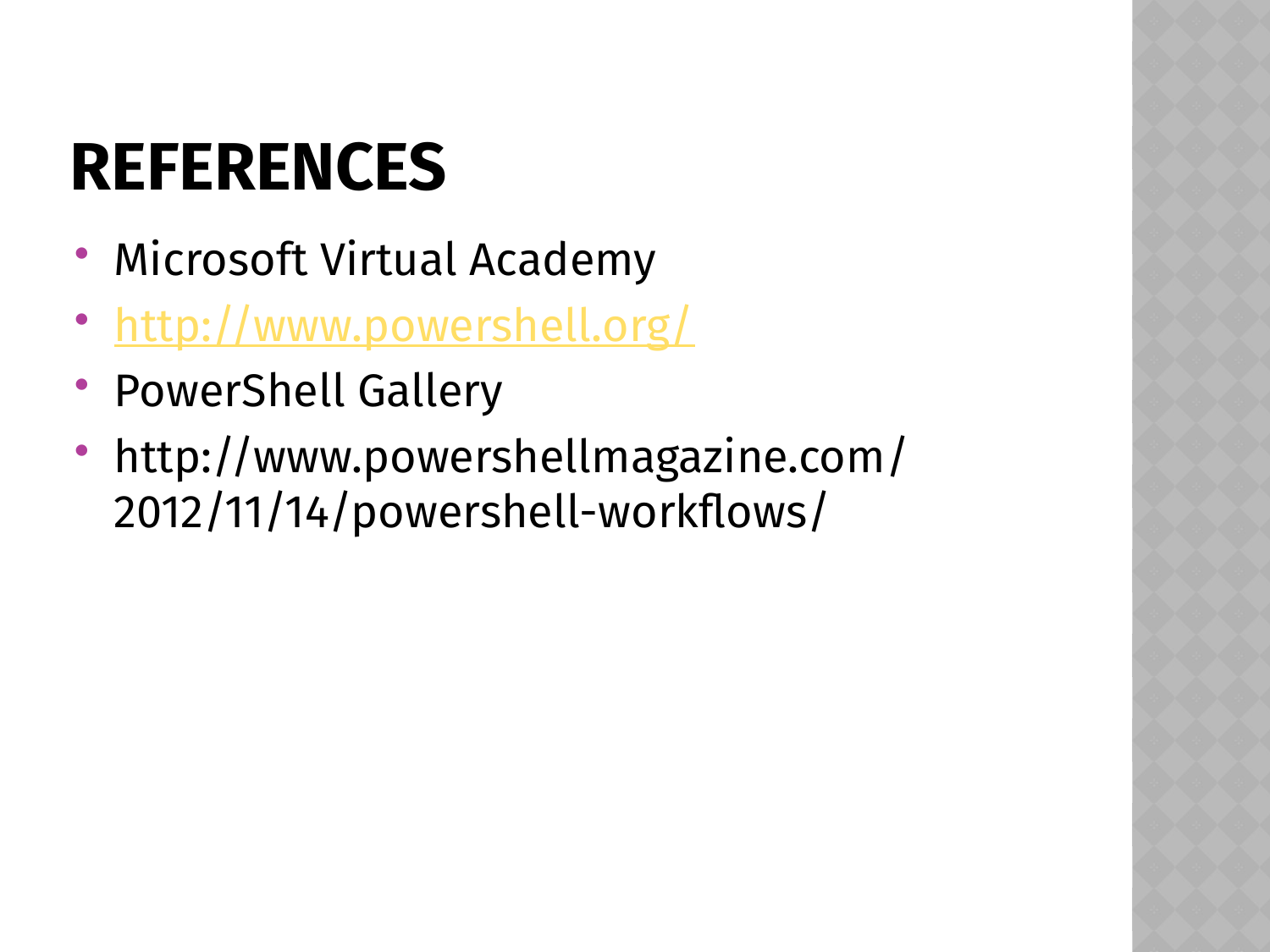

# References
Microsoft Virtual Academy
http://www.powershell.org/
PowerShell Gallery
http://www.powershellmagazine.com/2012/11/14/powershell-workflows/